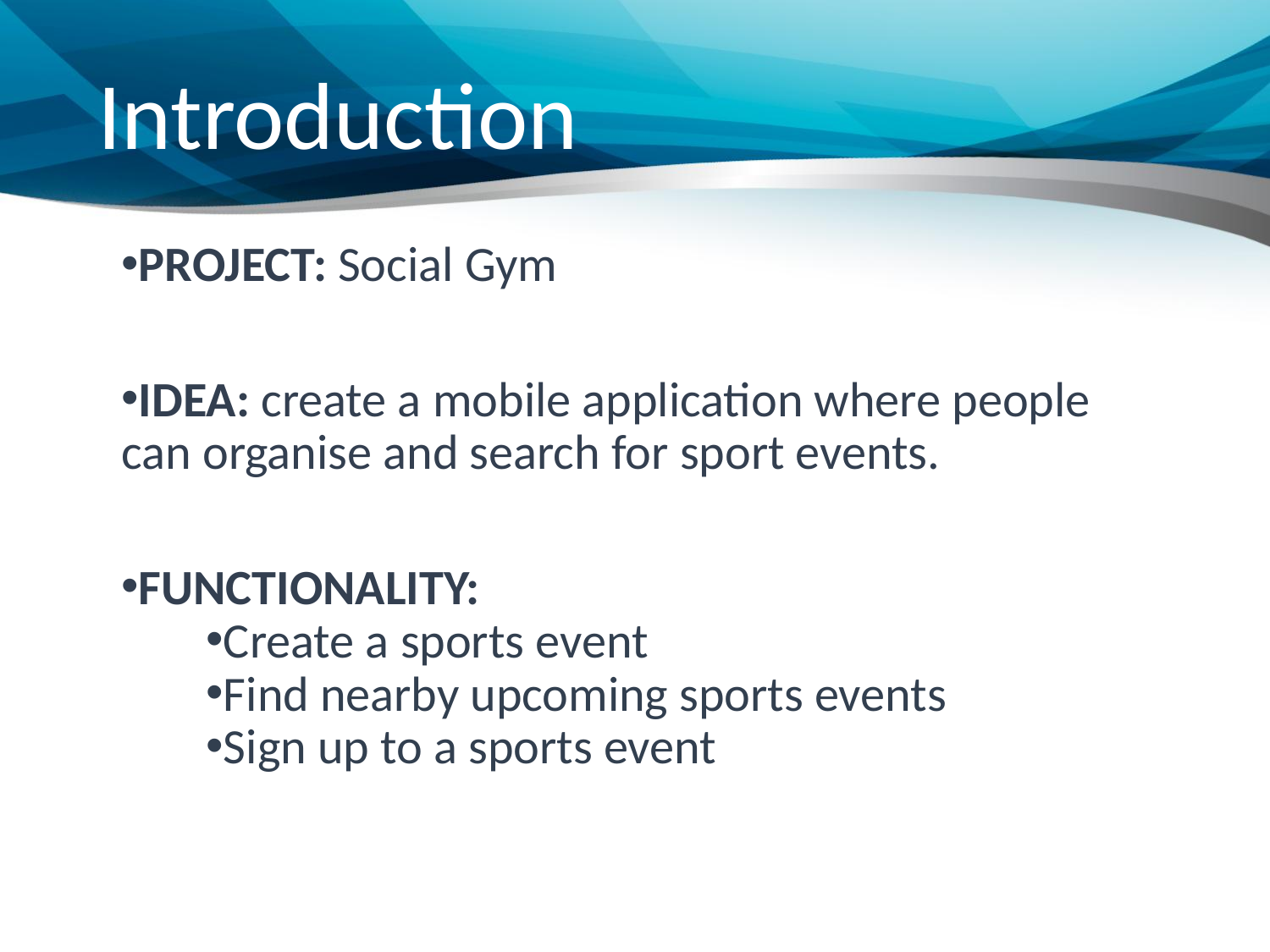

# Introduction
PROJECT: Social Gym

IDEA: create a mobile application where people can organise and search for sport events.

FUNCTIONALITY:
Create a sports event
Find nearby upcoming sports events
Sign up to a sports event